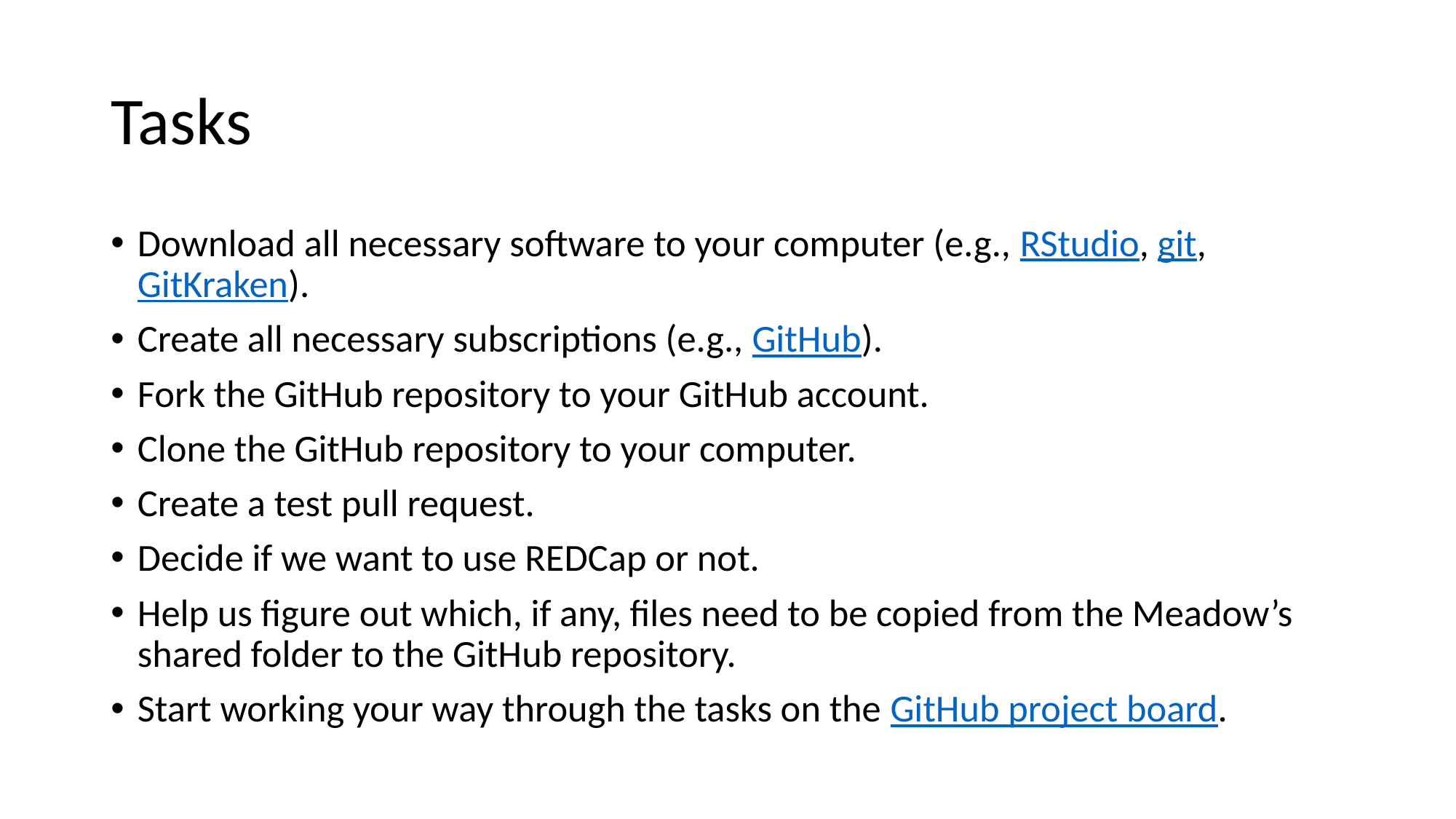

# Tasks
Download all necessary software to your computer (e.g., RStudio, git, GitKraken).
Create all necessary subscriptions (e.g., GitHub).
Fork the GitHub repository to your GitHub account.
Clone the GitHub repository to your computer.
Create a test pull request.
Decide if we want to use REDCap or not.
Help us figure out which, if any, files need to be copied from the Meadow’s shared folder to the GitHub repository.
Start working your way through the tasks on the GitHub project board.